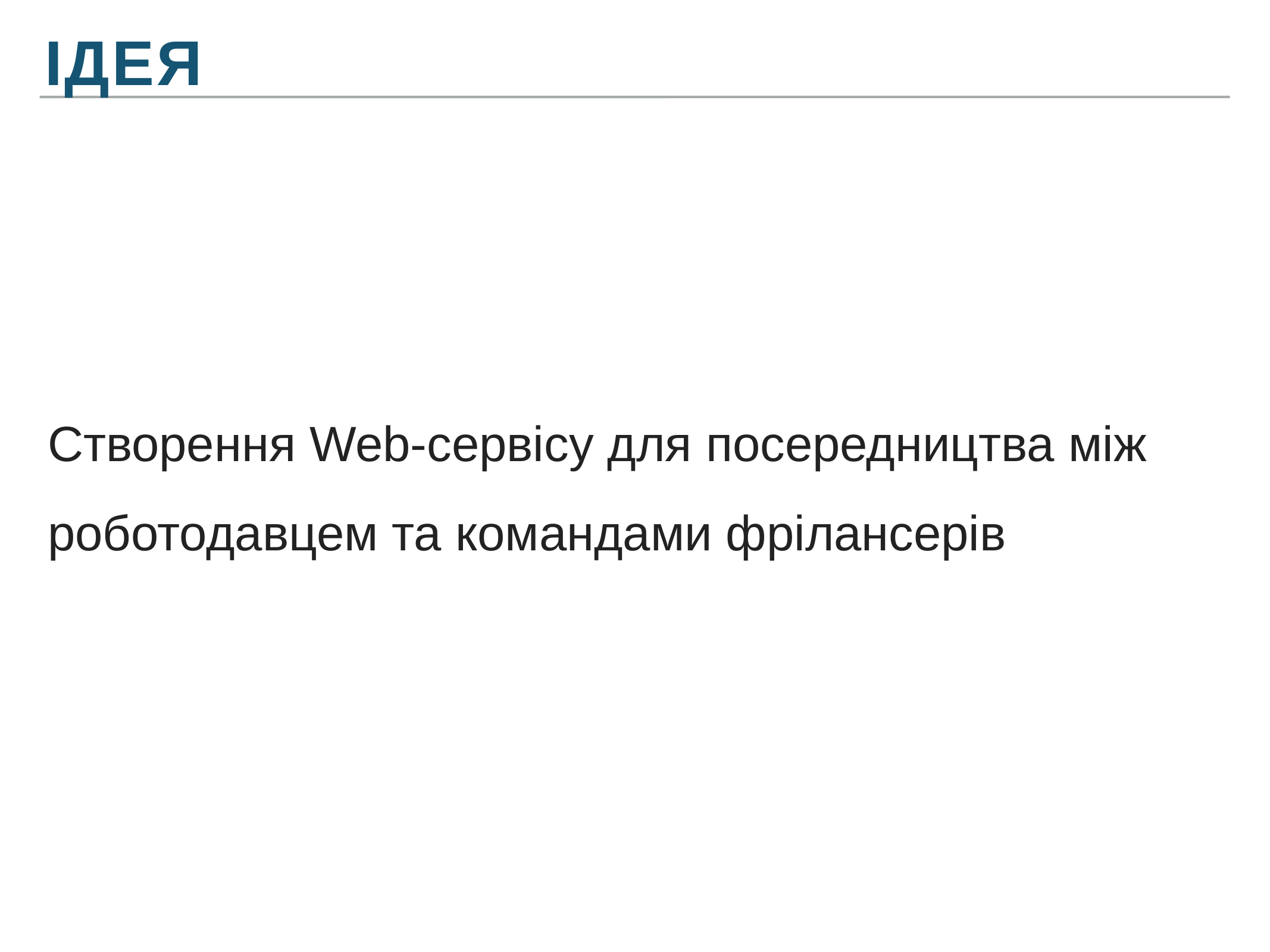

ІДЕЯ
Створення Web-сервісу для посередництва між роботодавцем та командами фрілансерів